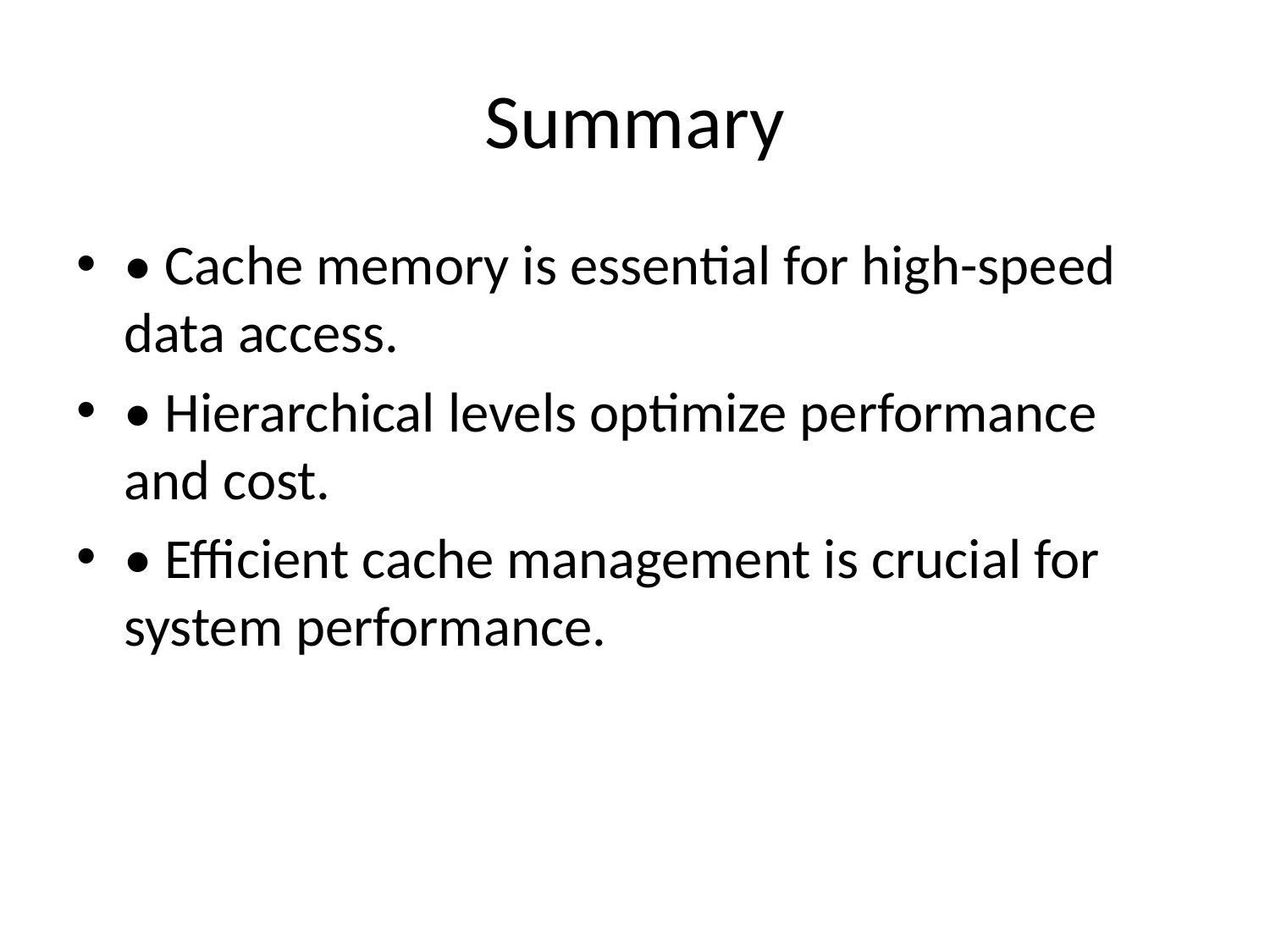

# Summary
• Cache memory is essential for high-speed data access.
• Hierarchical levels optimize performance and cost.
• Efficient cache management is crucial for system performance.